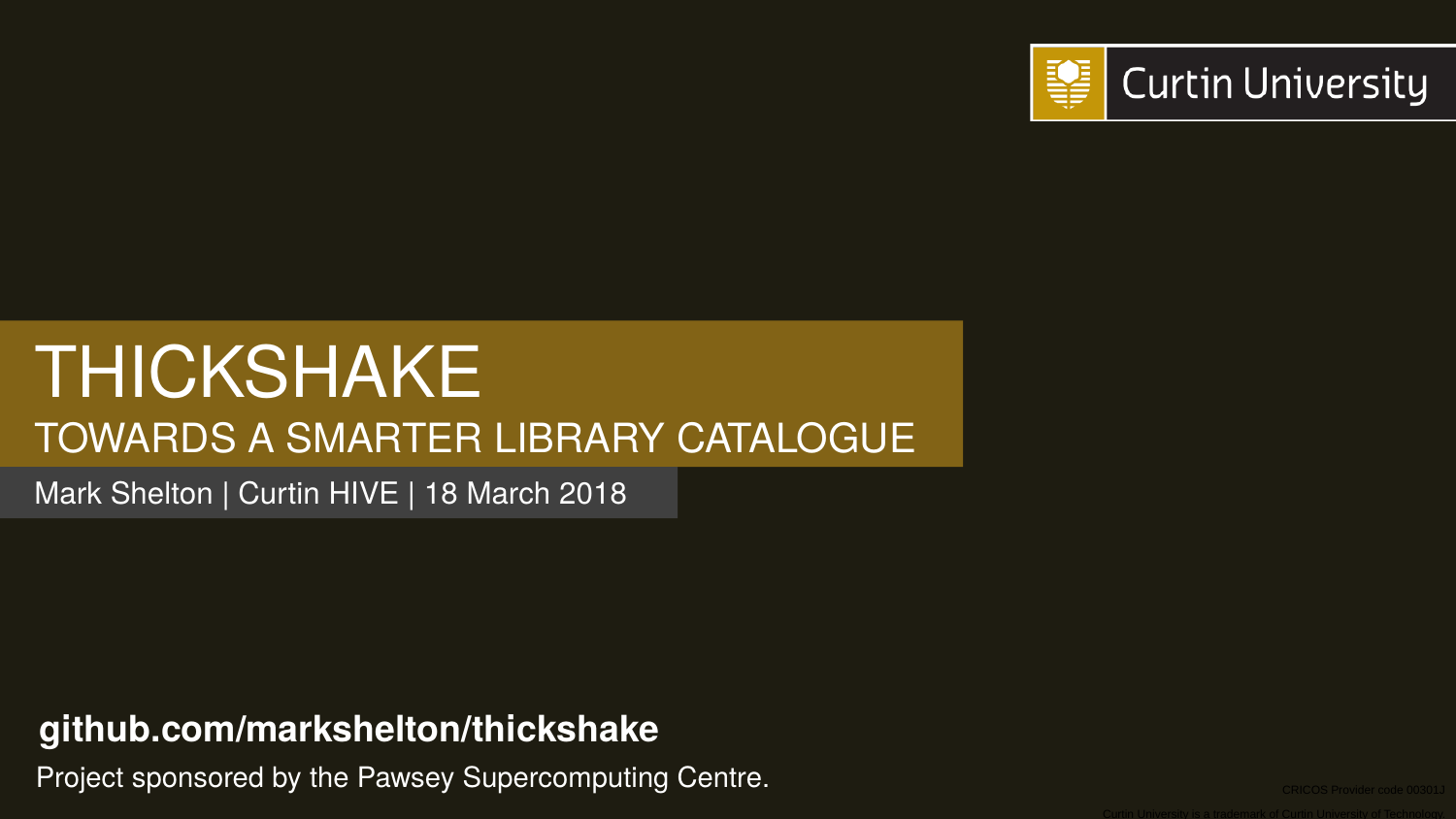

# Thickshake TOWARDS A SMARTER LIBRARY CATALOGUE
Mark Shelton | Curtin HIVE | 18 March 2018
github.com/markshelton/thickshake
Project sponsored by the Pawsey Supercomputing Centre.